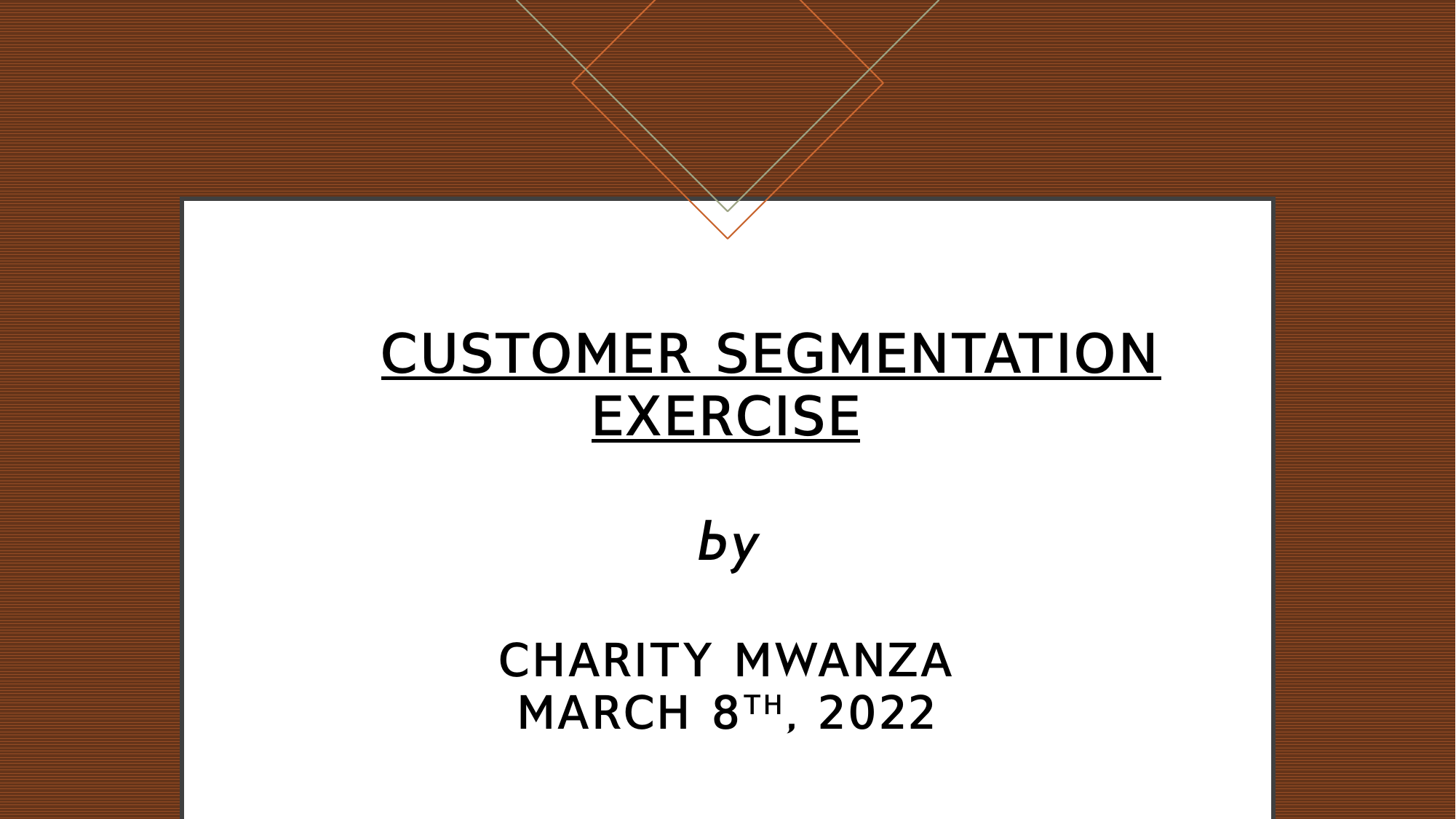

# Car insurance customer segmentations MCCustomer segmentation exercise by charity mwanza march 8th, 2022 by charity mwanza march 8th, 2022